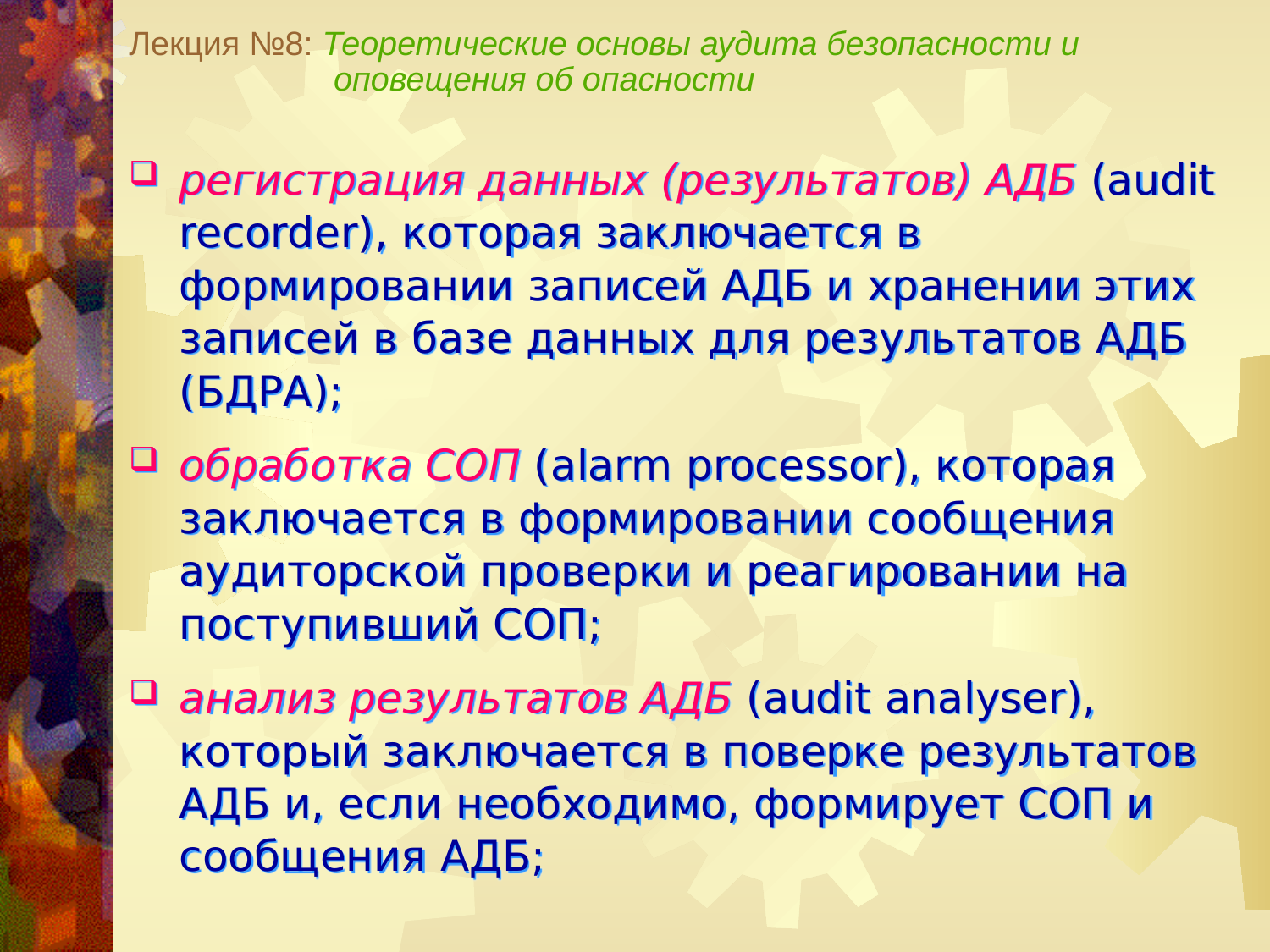

Лекция №8: Теоретические основы аудита безопасности и
                        оповещения об опасности
регистрация данных (результатов) АДБ (audit recorder), которая заключается в формировании записей АДБ и хранении этих записей в базе данных для результатов АДБ (БДРА);
обработка СОП (alarm processor), которая заключается в формировании со­общения аудиторской проверки и реагировании на поступивший СОП;
анализ результатов АДБ (audit analyser), который заключается в поверке результатов АДБ и, если необходимо, формирует СОП и сообщения АДБ;